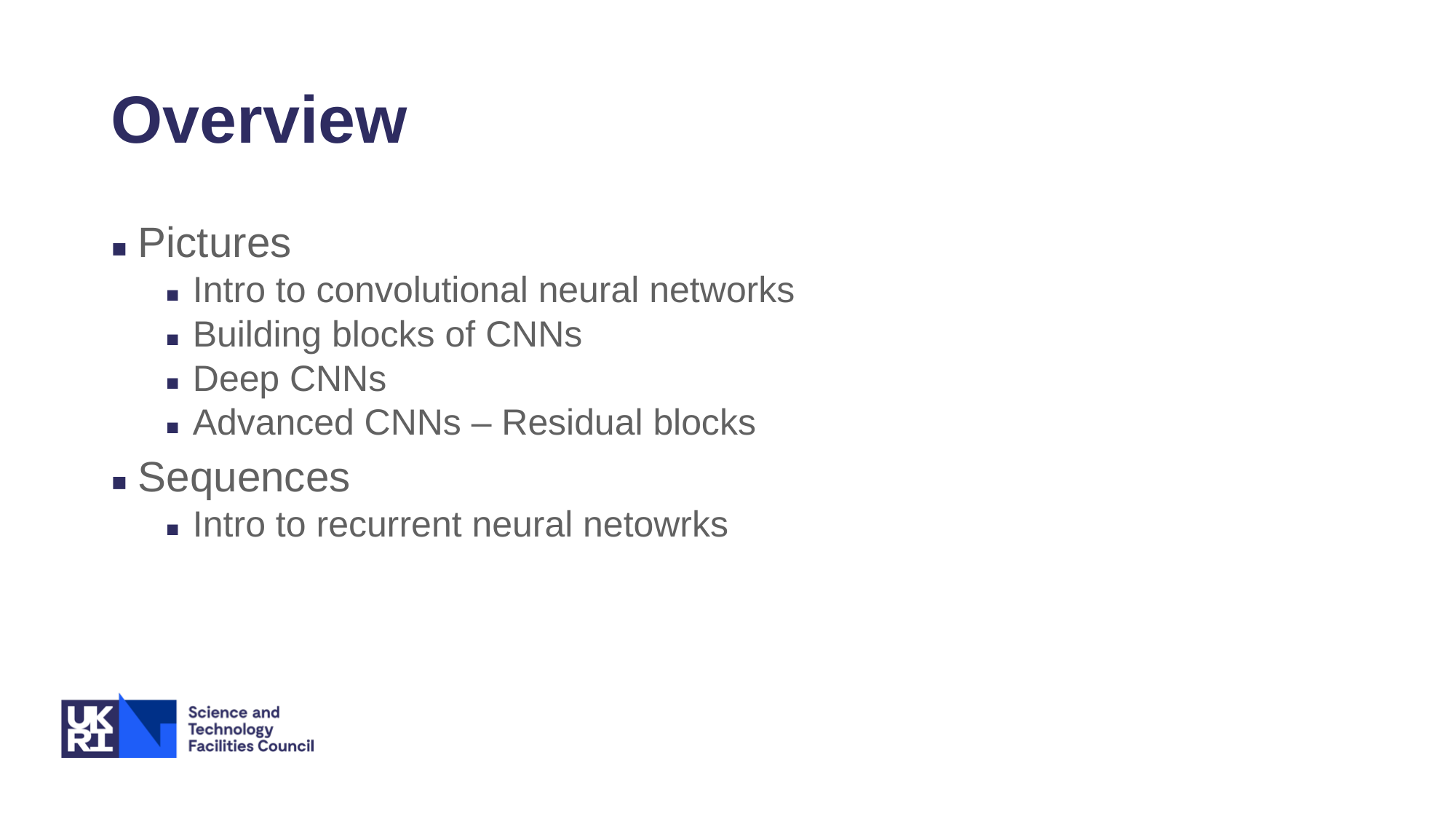

# Overview
Pictures
Intro to convolutional neural networks
Building blocks of CNNs
Deep CNNs
Advanced CNNs – Residual blocks
Sequences
Intro to recurrent neural netowrks